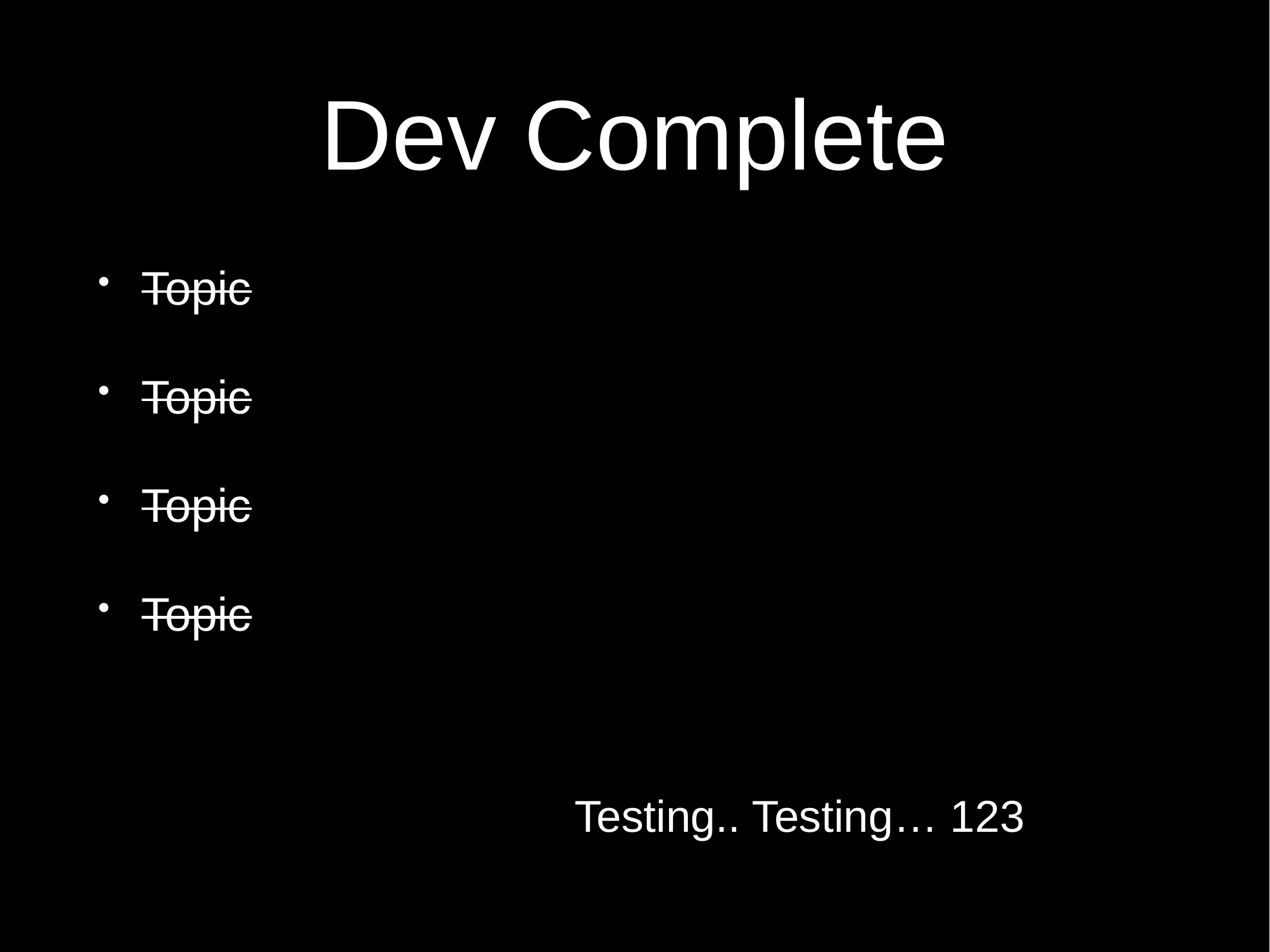

# Dev Complete
Topic
Topic
Topic
Topic
Testing.. Testing… 123